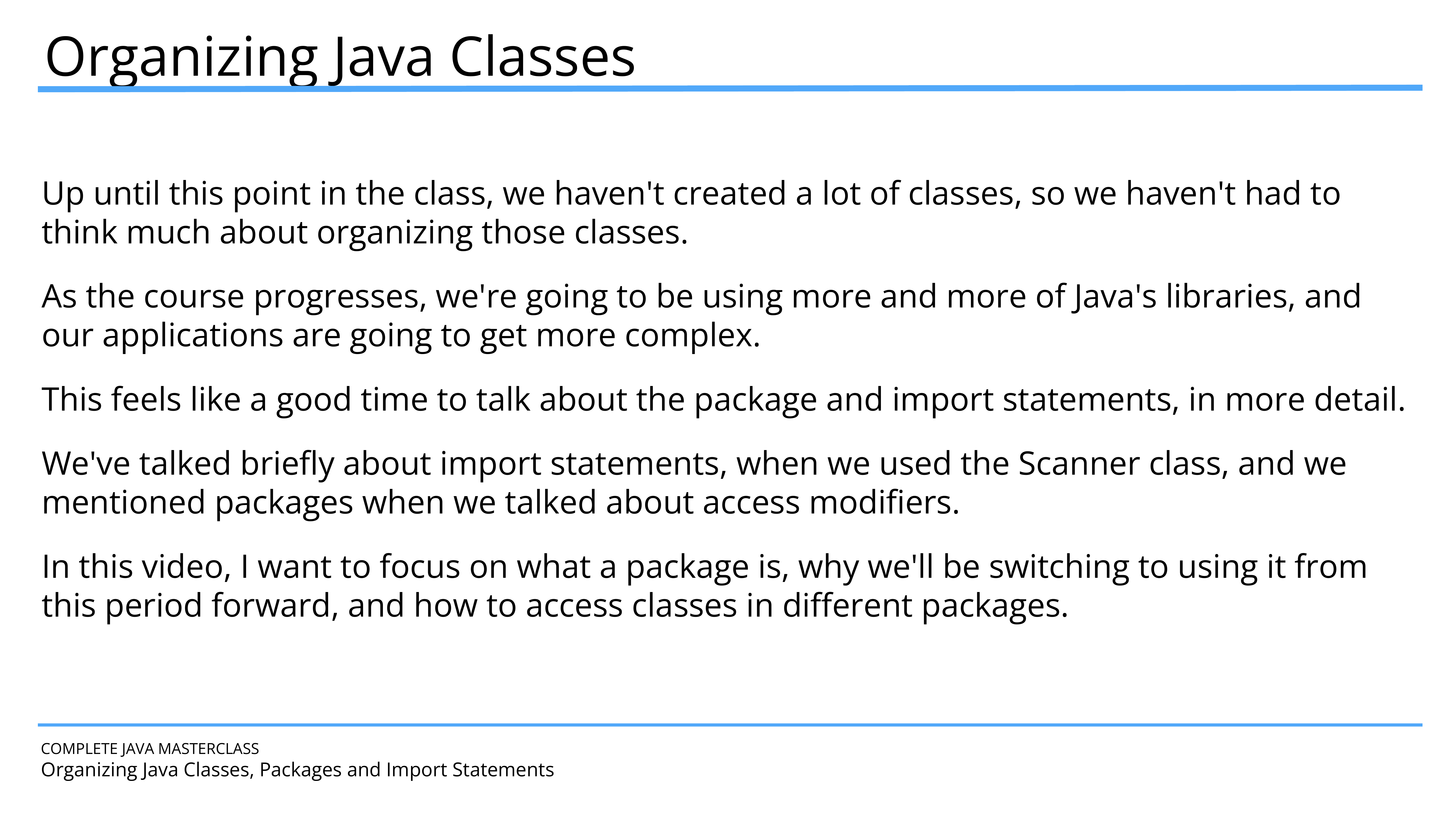

Organizing Java Classes

Up until this point in the class, we haven't created a lot of classes, so we haven't had to think much about organizing those classes.
As the course progresses, we're going to be using more and more of Java's libraries, and our applications are going to get more complex.
This feels like a good time to talk about the package and import statements, in more detail.
We've talked briefly about import statements, when we used the Scanner class, and we mentioned packages when we talked about access modifiers.
In this video, I want to focus on what a package is, why we'll be switching to using it from this period forward, and how to access classes in different packages.

COMPLETE JAVA MASTERCLASS
Organizing Java Classes, Packages and Import Statements